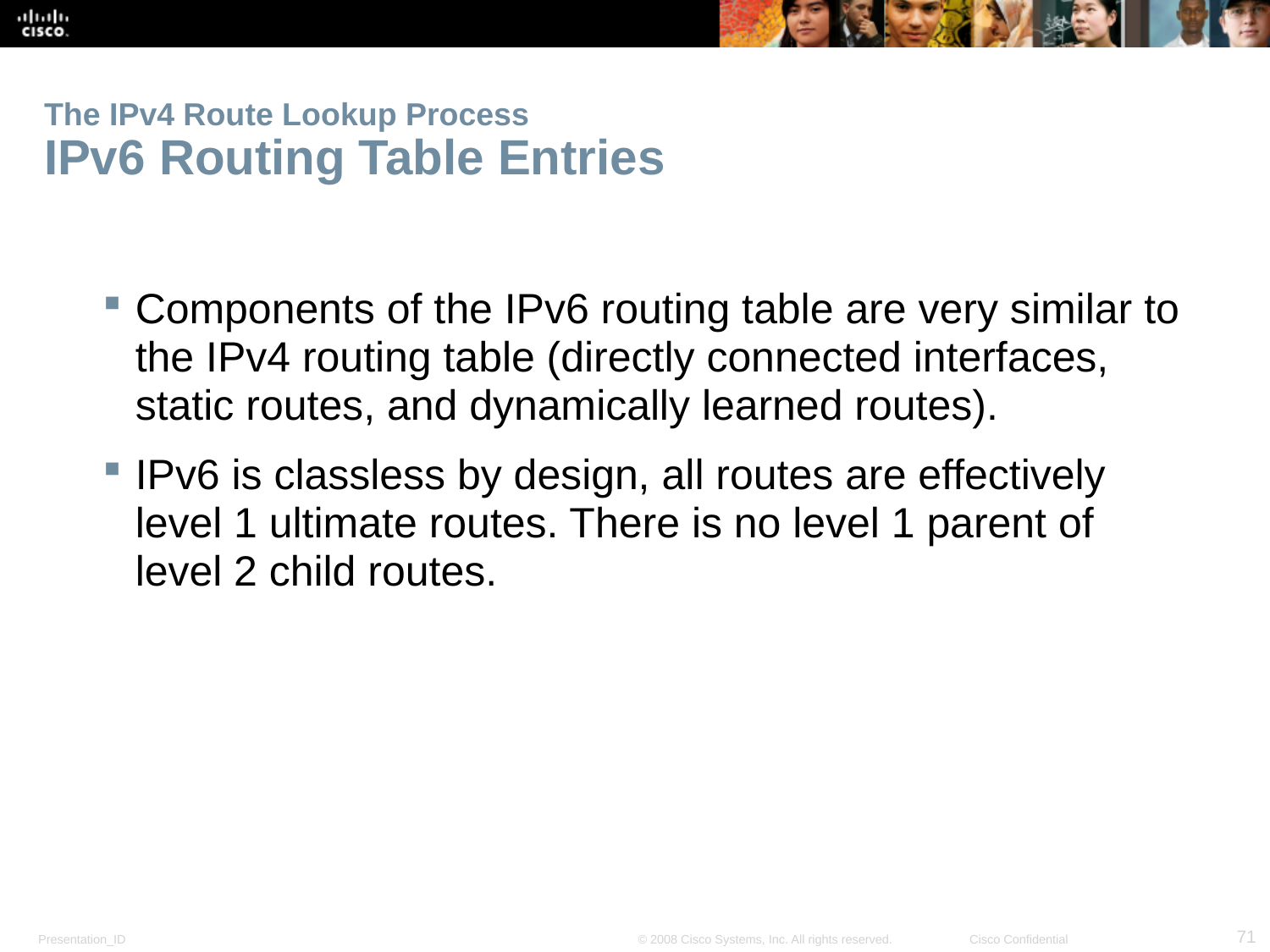

# The IPv4 Route Lookup Process IPv6 Routing Table Entries
Components of the IPv6 routing table are very similar to the IPv4 routing table (directly connected interfaces, static routes, and dynamically learned routes).
IPv6 is classless by design, all routes are effectively level 1 ultimate routes. There is no level 1 parent of level 2 child routes.